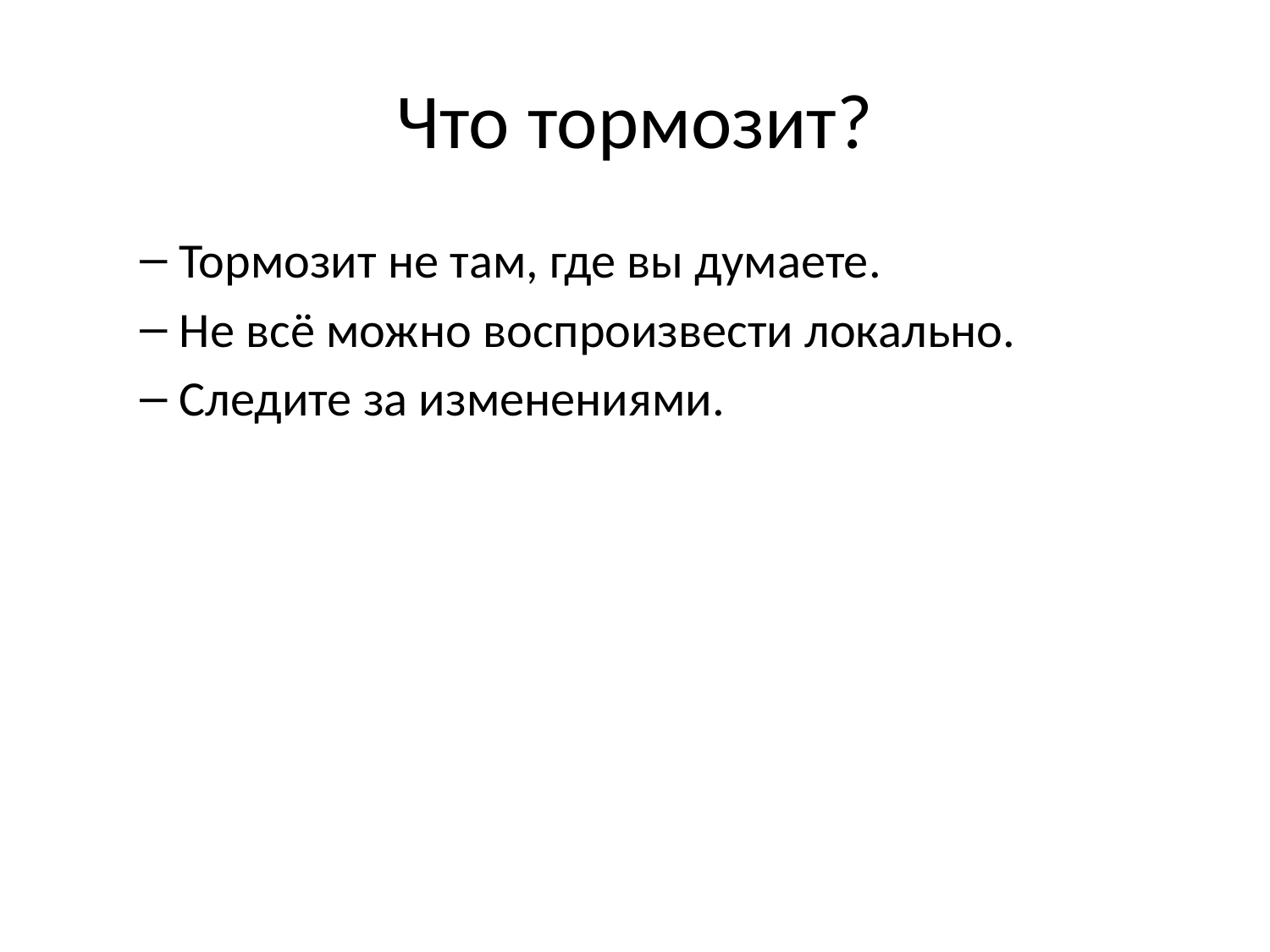

# Что тормозит?
Тормозит не там, где вы думаете.
Не всё можно воспроизвести локально.
Следите за изменениями.